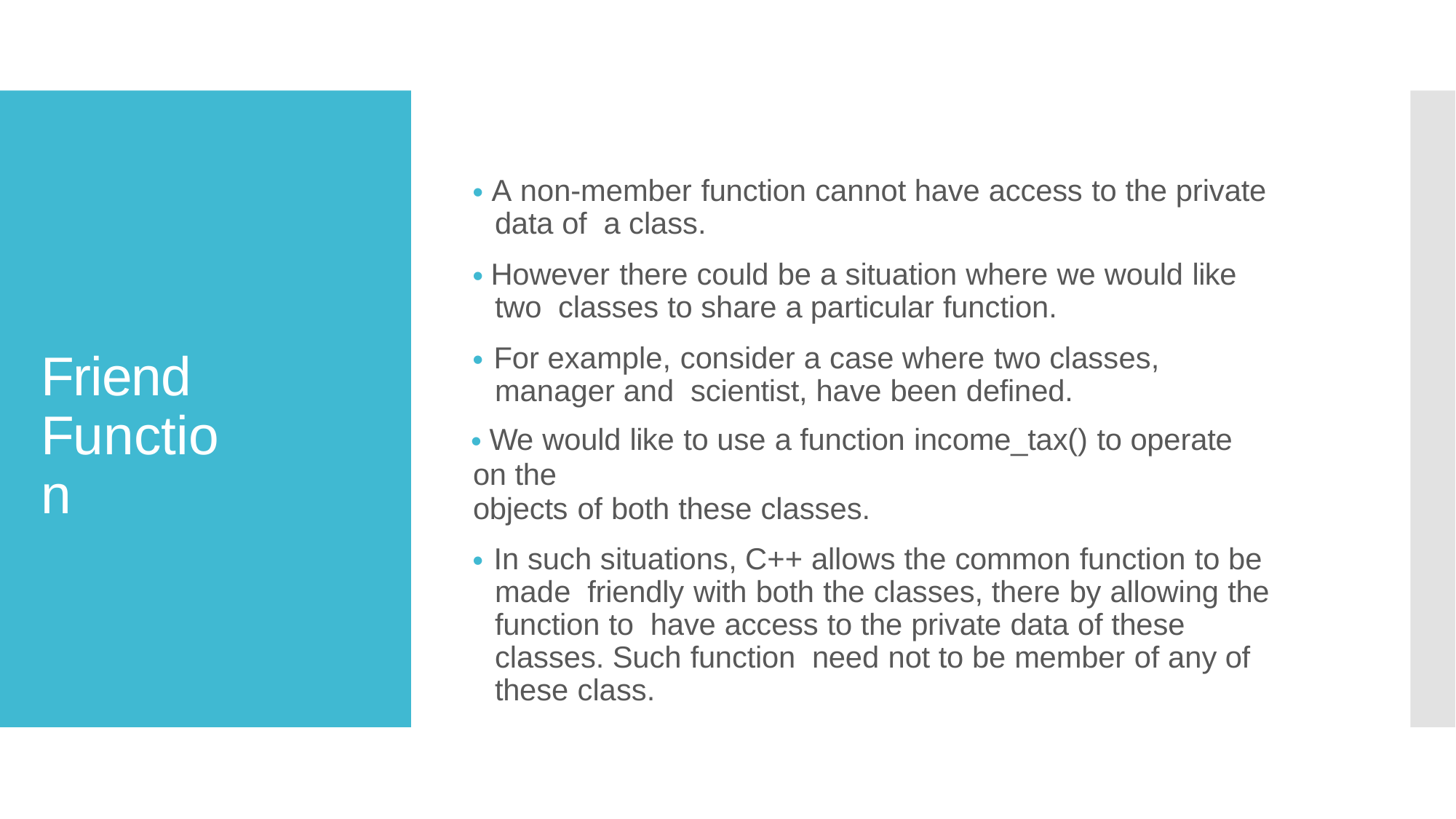

🞄 A non-member function cannot have access to the private data of  a class.
🞄 However there could be a situation where we would like two  classes to share a particular function.
🞄 For example, consider a case where two classes, manager and  scientist, have been defined.
🞄 We would like to use a function income_tax() to operate on the
objects of both these classes.
🞄 In such situations, C++ allows the common function to be made  friendly with both the classes, there by allowing the function to  have access to the private data of these classes. Such function  need not to be member of any of these class.
Friend  Function